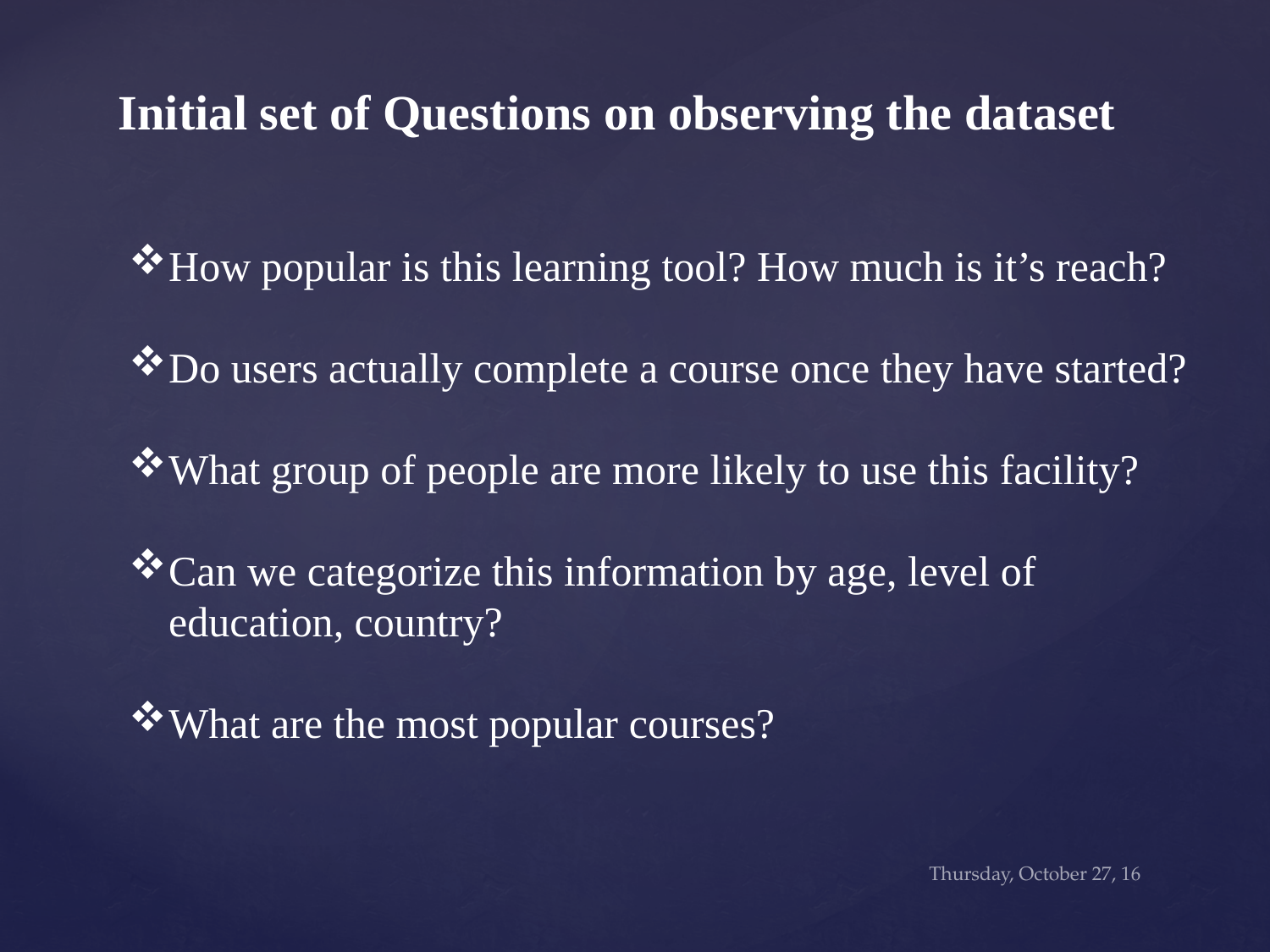

Initial set of Questions on observing the dataset
How popular is this learning tool? How much is it’s reach?

Do users actually complete a course once they have started?

What group of people are more likely to use this facility?

Can we categorize this information by age, level of education, country?

What are the most popular courses?
Thursday, October 27, 16